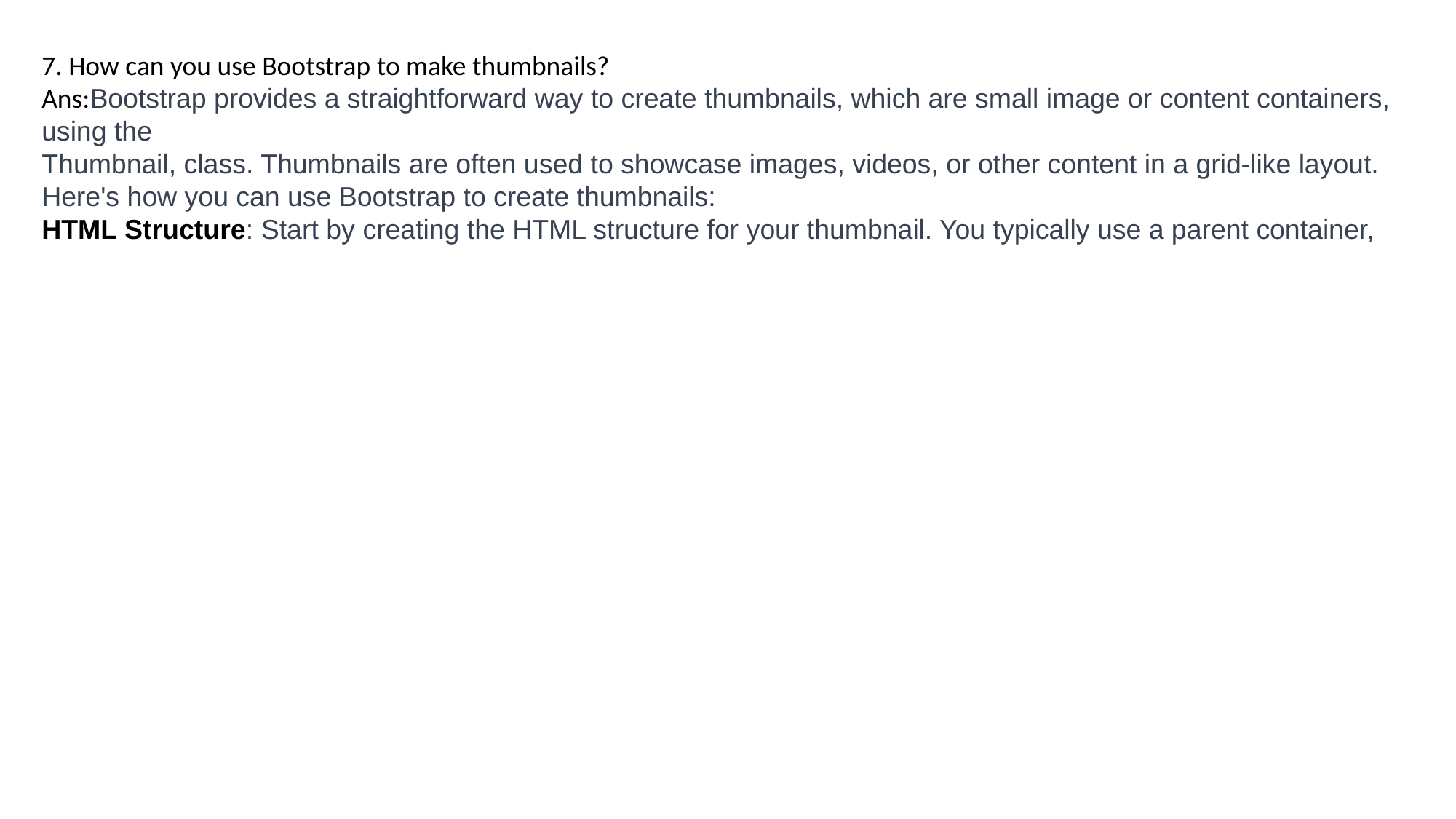

7. How can you use Bootstrap to make thumbnails?
Ans:Bootstrap provides a straightforward way to create thumbnails, which are small image or content containers, using the
Thumbnail, class. Thumbnails are often used to showcase images, videos, or other content in a grid-like layout. Here's how you can use Bootstrap to create thumbnails:
HTML Structure: Start by creating the HTML structure for your thumbnail. You typically use a parent container,